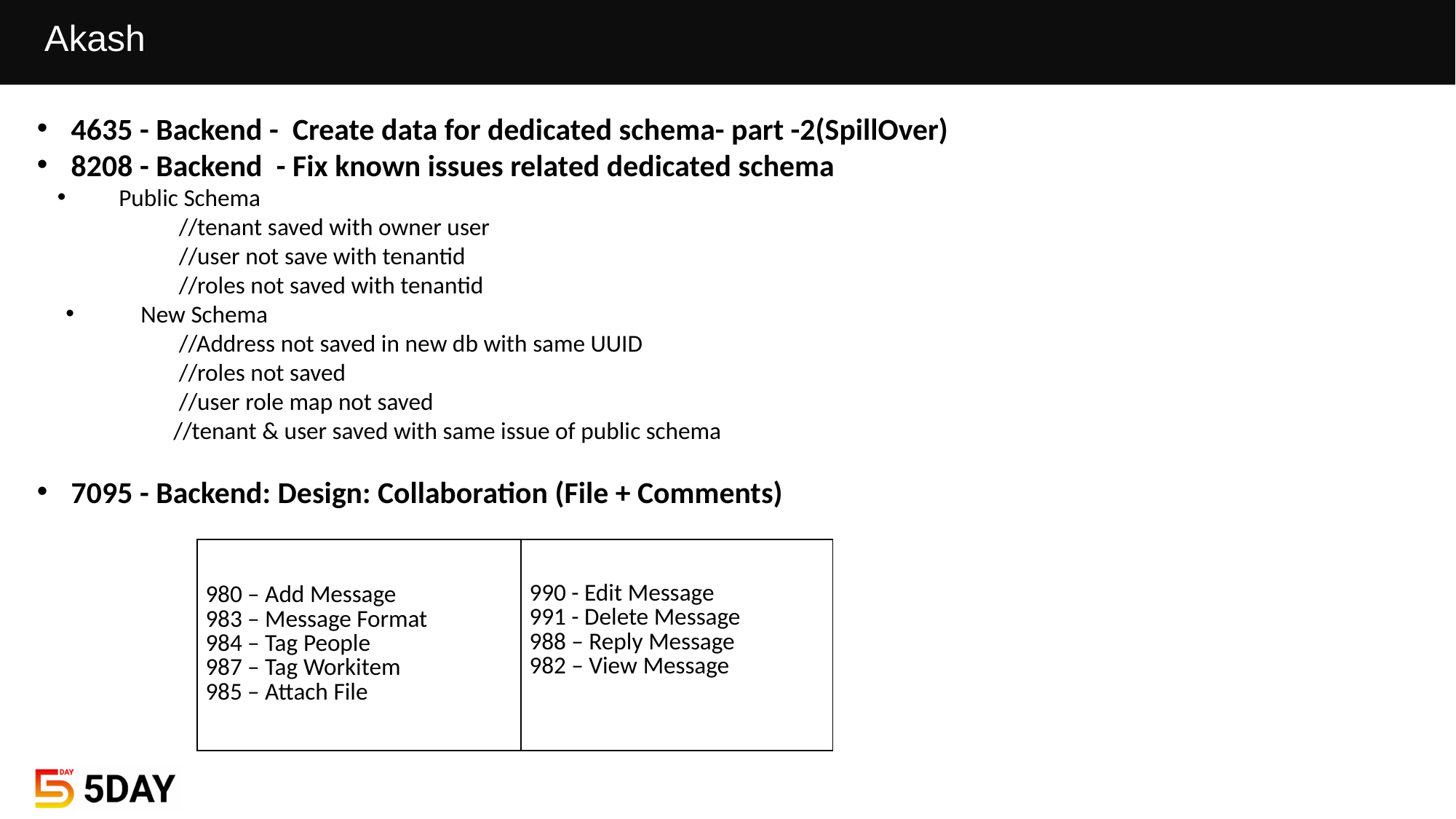

# Akash
4635 - Backend -  Create data for dedicated schema- part -2(SpillOver)
8208 - Backend  - Fix known issues related dedicated schema
     Public Schema
                //tenant saved with owner user 
                //user not save with tenantid 
                //roles not saved with tenantid
         New Schema
                //Address not saved in new db with same UUID
                //roles not saved
                //user role map not saved
               //tenant & user saved with same issue of public schema

7095 - Backend: Design: Collaboration (File + Comments)

| 980 – Add Message 983 – Message Format 984 – Tag People 987 – Tag Workitem 985 – Attach File | 990 - Edit Message 991 - Delete Message 988 – Reply Message 982 – View Message |
| --- | --- |